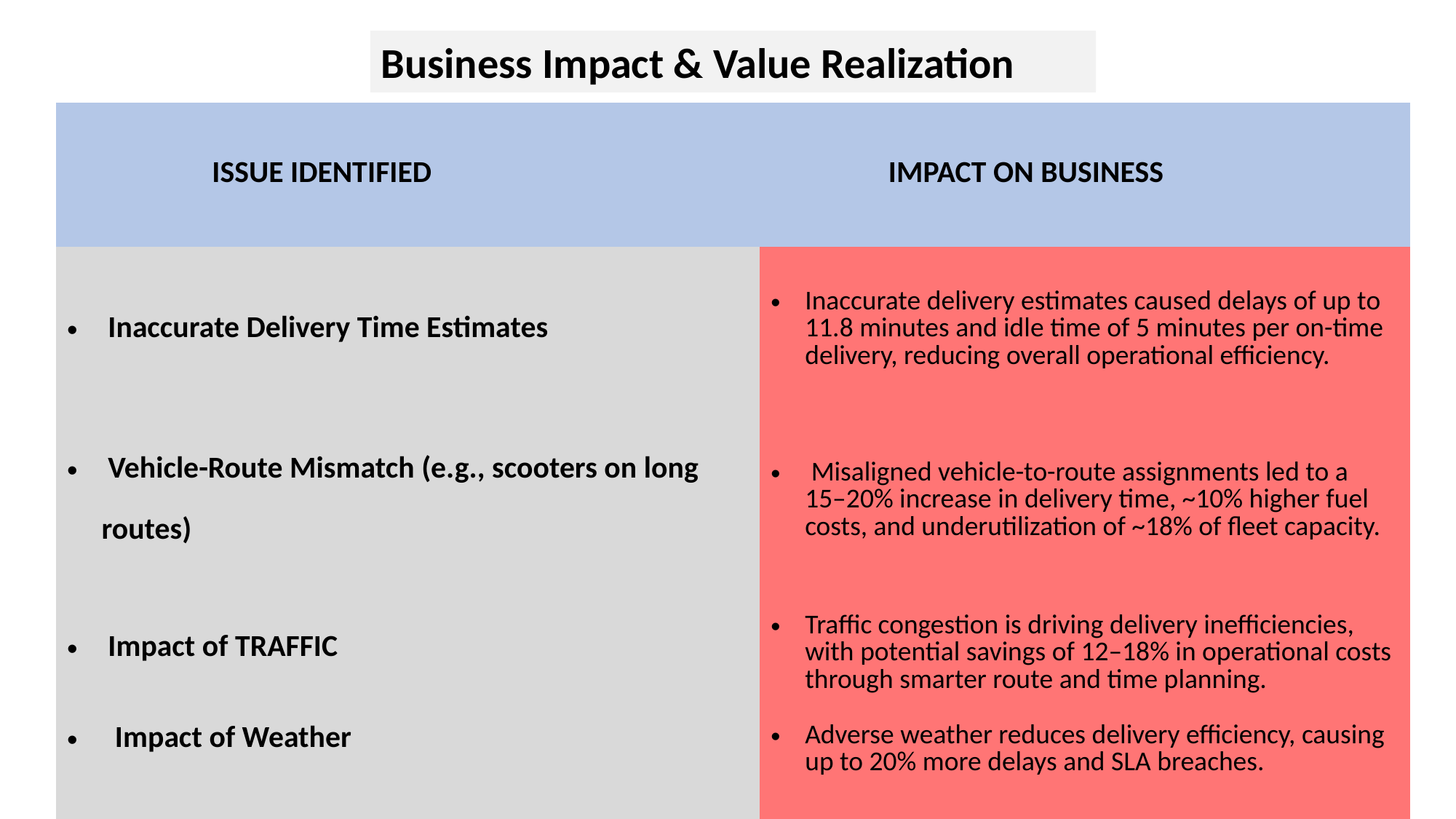

Business Impact & Value Realization
| ISSUE IDENTIFIED | IMPACT ON BUSINESS |
| --- | --- |
| Inaccurate Delivery Time Estimates | Inaccurate delivery estimates caused delays of up to 11.8 minutes and idle time of 5 minutes per on-time delivery, reducing overall operational efficiency. |
| Vehicle-Route Mismatch (e.g., scooters on long routes) | Misaligned vehicle-to-route assignments led to a 15–20% increase in delivery time, ~10% higher fuel costs, and underutilization of ~18% of fleet capacity. |
| Impact of TRAFFIC Impact of Weather | Traffic congestion is driving delivery inefficiencies, with potential savings of 12–18% in operational costs through smarter route and time planning. Adverse weather reduces delivery efficiency, causing up to 20% more delays and SLA breaches. |